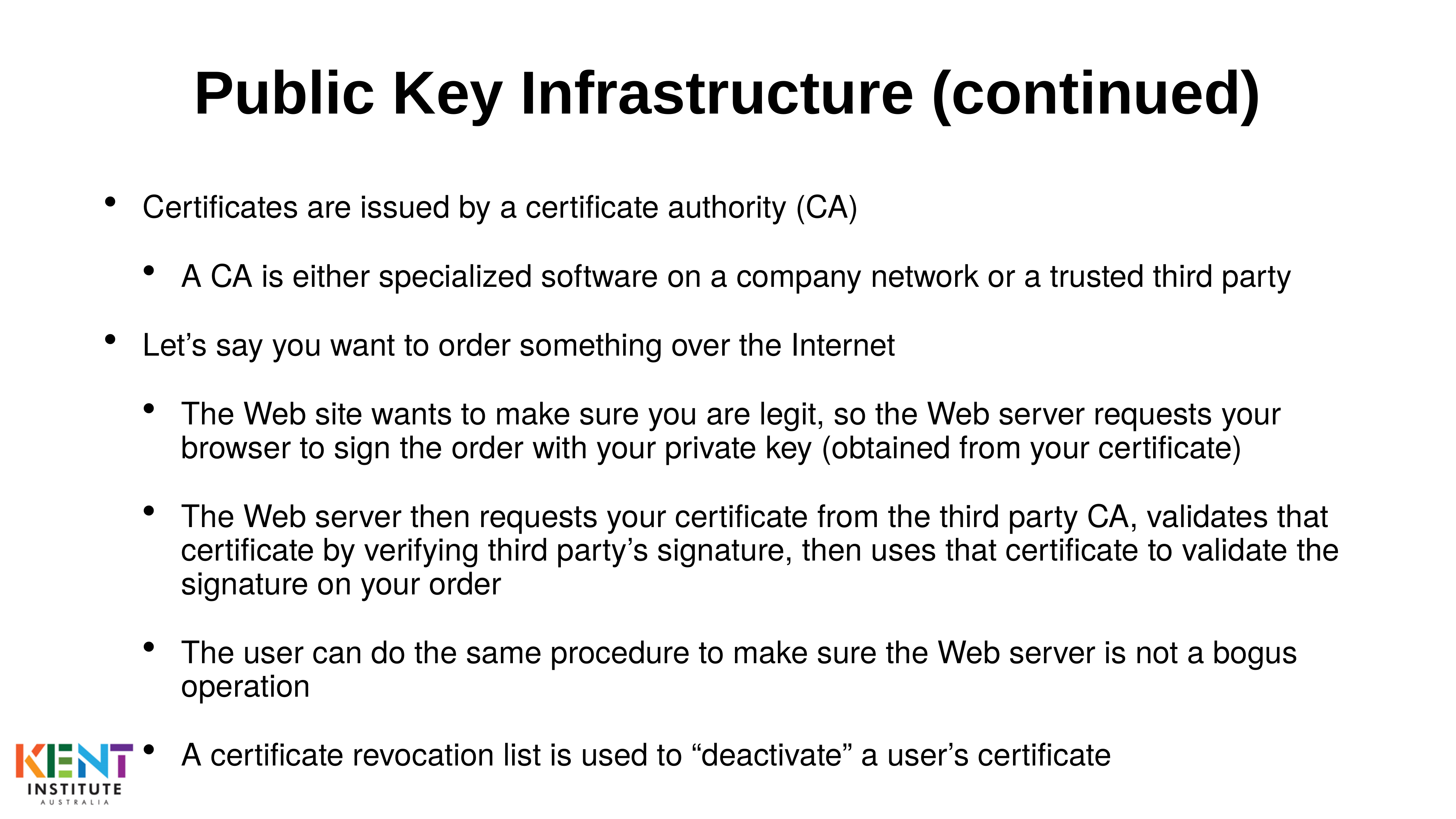

# Public Key Infrastructure (continued)

Certificates are issued by a certificate authority (CA)
A CA is either specialized software on a company network or a trusted third party
Let’s say you want to order something over the Internet
The Web site wants to make sure you are legit, so the Web server requests your browser to sign the order with your private key (obtained from your certificate)
The Web server then requests your certificate from the third party CA, validates that certificate by verifying third party’s signature, then uses that certificate to validate the signature on your order
The user can do the same procedure to make sure the Web server is not a bogus operation
A certificate revocation list is used to “deactivate” a user’s certificate